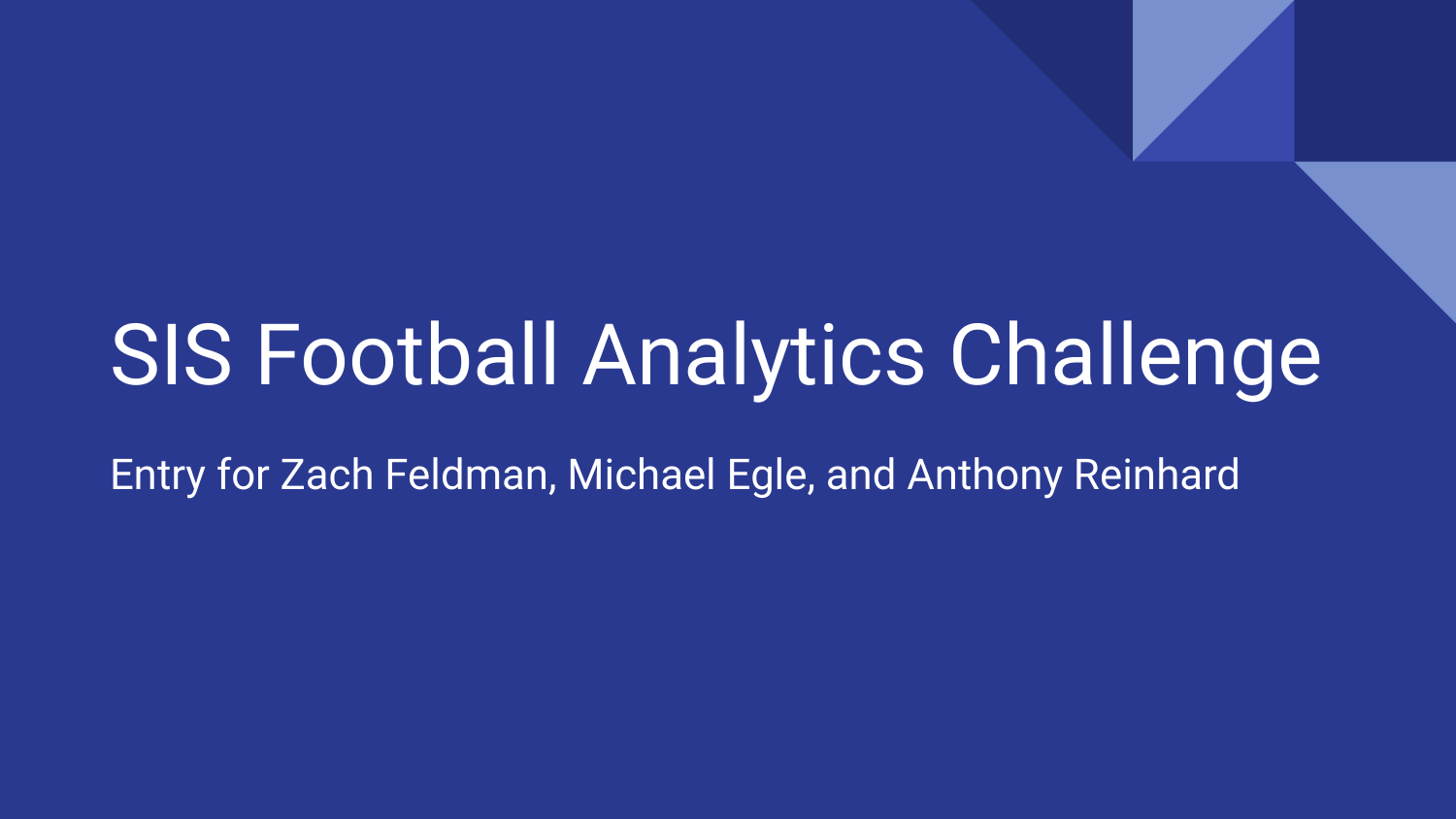

# SIS Football Analytics Challenge
Entry for Zach Feldman, Michael Egle, and Anthony Reinhard